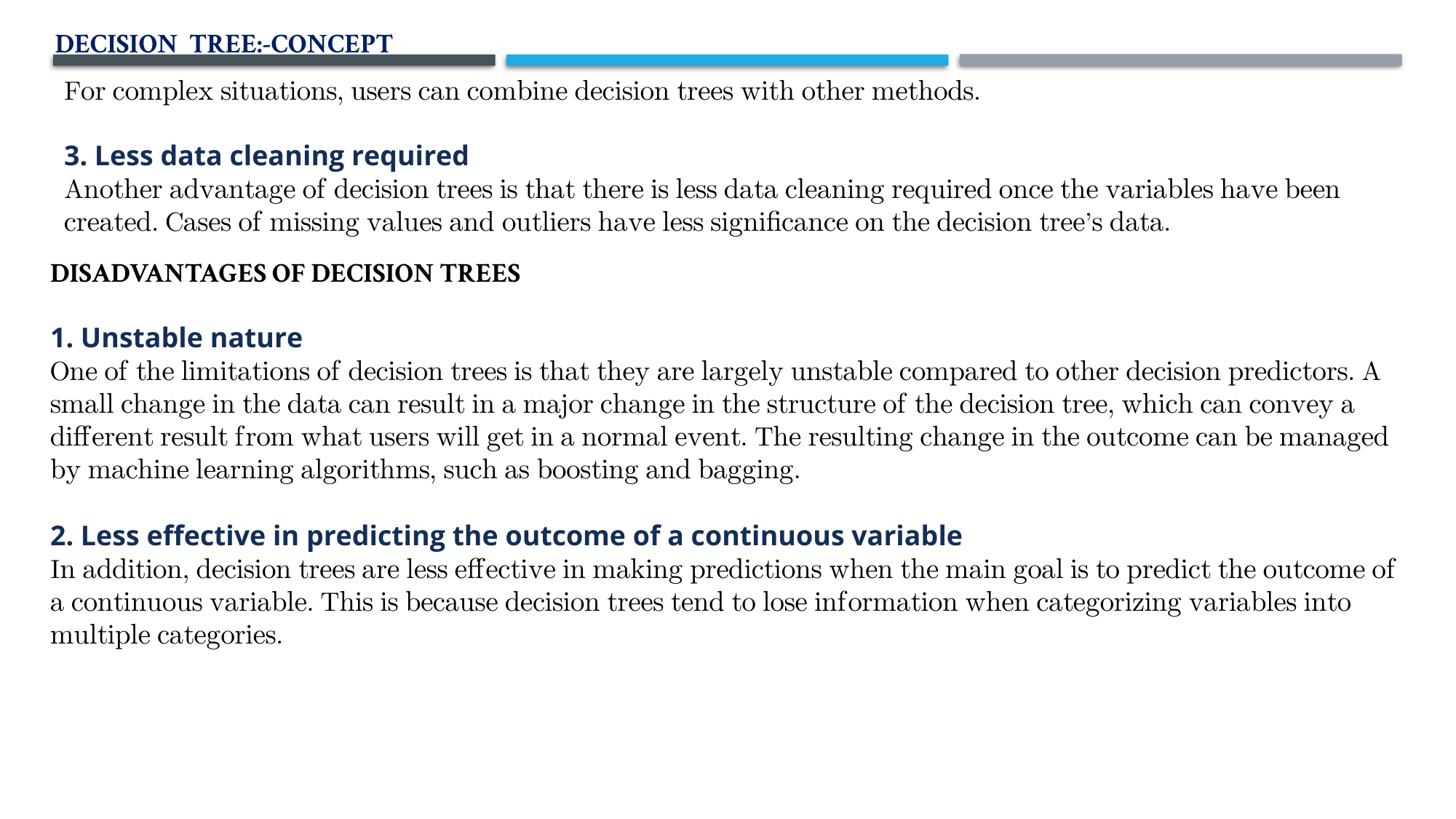

DECISION  TREE:-CONCEPT
For complex situations, users can combine decision trees with other methods.

3. Less data cleaning required
Another advantage of decision trees is that there is less data cleaning required once the variables have been created. Cases of missing values and outliers have less significance on the decision tree’s data.

DISADVANTAGES OF DECISION TREES

1. Unstable nature
One of the limitations of decision trees is that they are largely unstable compared to other decision predictors. A small change in the data can result in a major change in the structure of the decision tree, which can convey a different result from what users will get in a normal event. The resulting change in the outcome can be managed by machine learning algorithms, such as boosting and bagging.

2. Less effective in predicting the outcome of a continuous variable
In addition, decision trees are less effective in making predictions when the main goal is to predict the outcome of a continuous variable. This is because decision trees tend to lose information when categorizing variables into multiple categories.